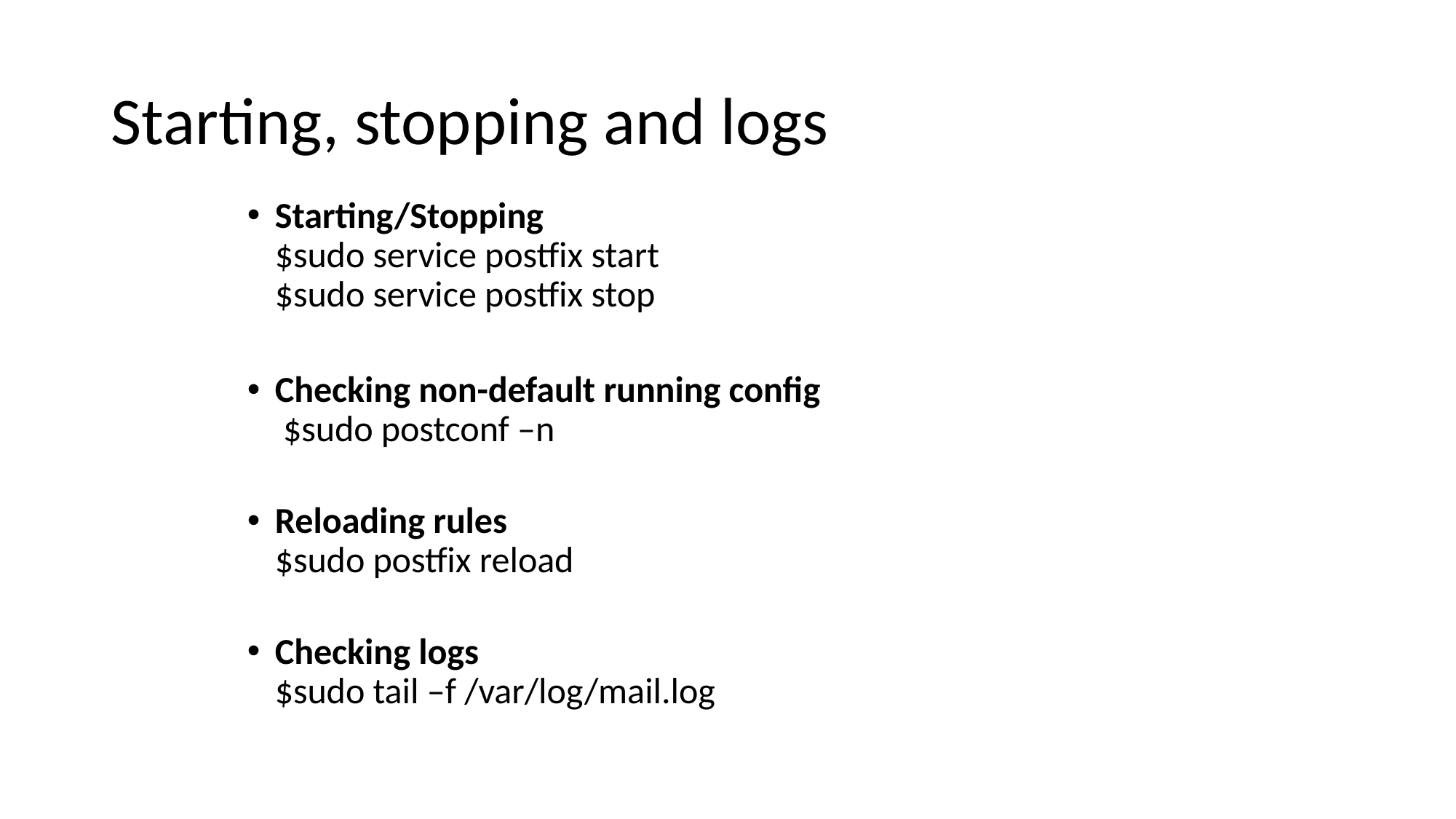

# Starting, stopping and logs
Starting/Stopping
$sudo service postfix start
$sudo service postfix stop
Checking non-default running config
 $sudo postconf –n
Reloading rules
$sudo postfix reload
Checking logs
$sudo tail –f /var/log/mail.log